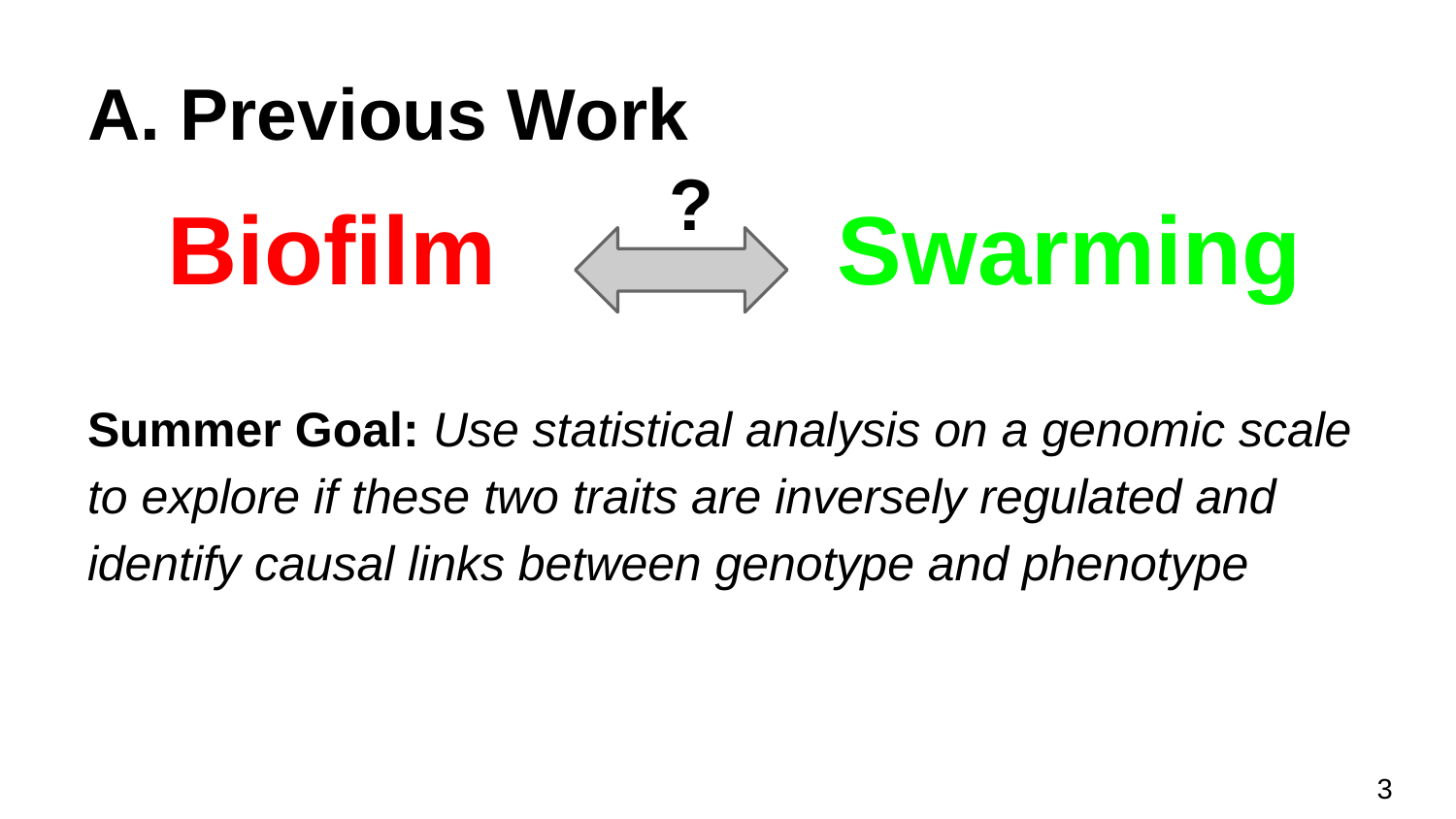

# A. Previous Work
?
Biofilm
Swarming

Summer Goal: Use statistical analysis on a genomic scale to explore if these two traits are inversely regulated and identify causal links between genotype and phenotype

3